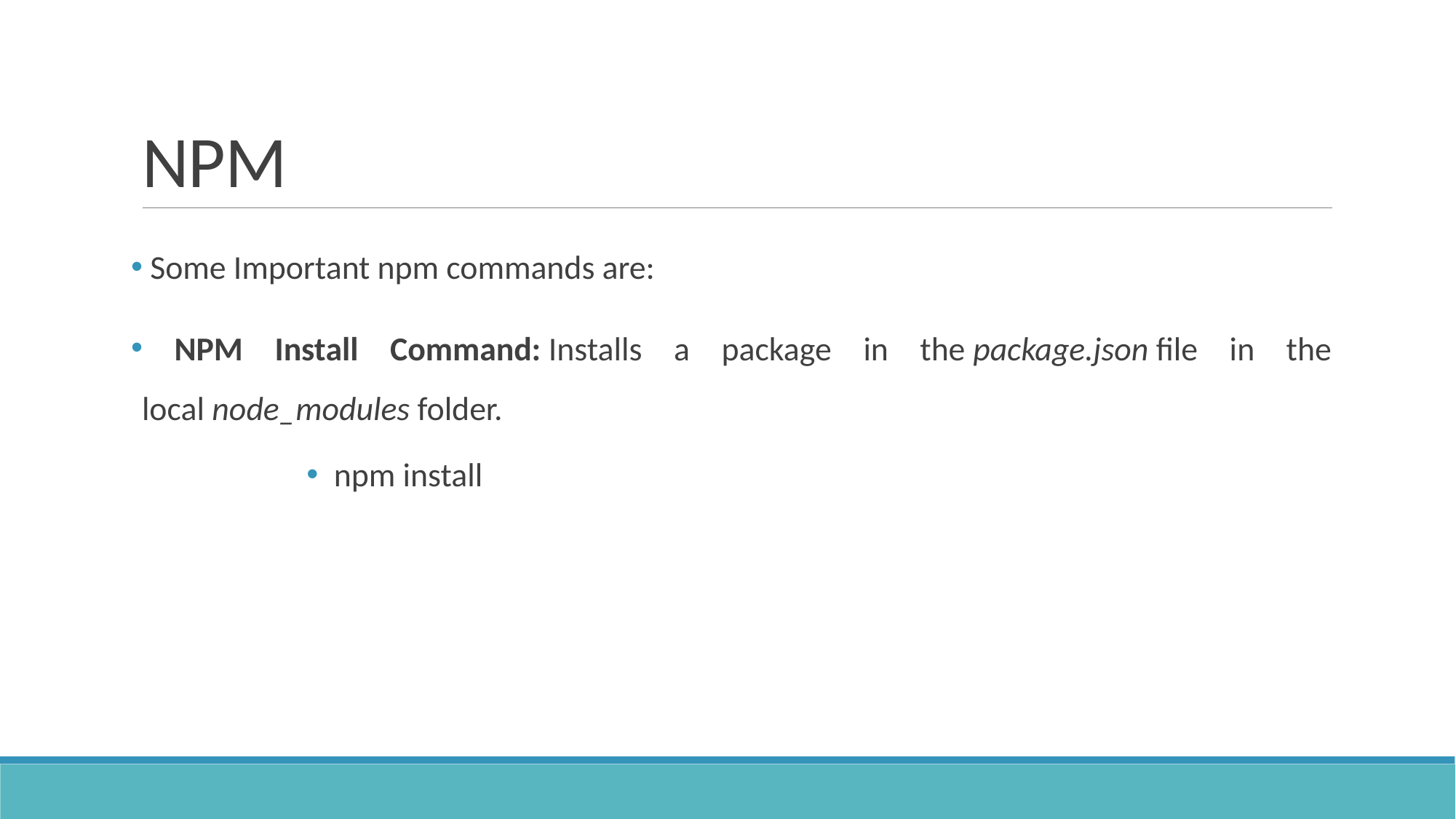

# NPM
 Some Important npm commands are:
 NPM Install Command: Installs a package in the package.json file in the local node_modules folder.
npm install